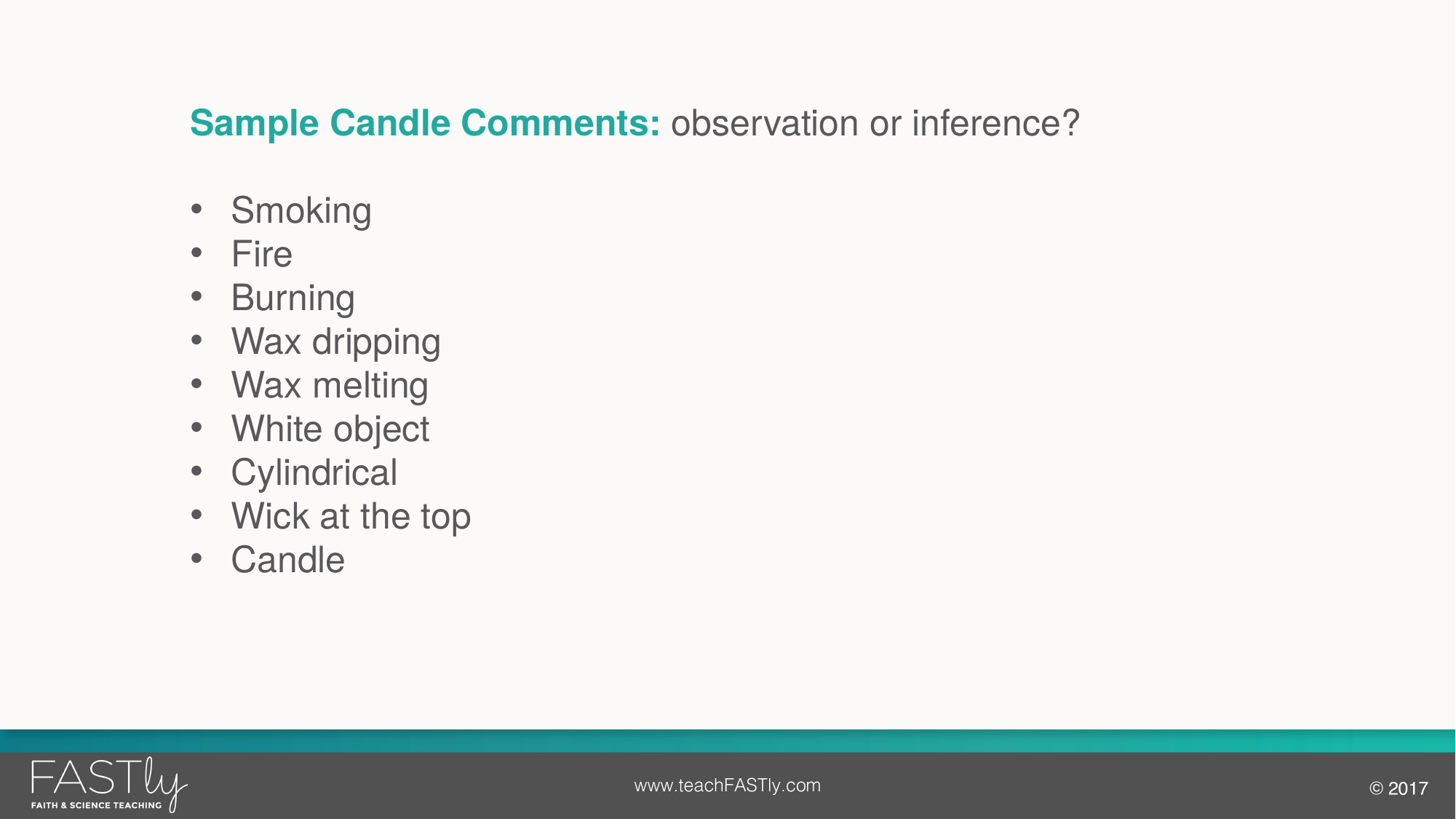

Sample Candle Comments: observation or inference?

Smoking
Fire
Burning
Wax dripping
Wax melting
White object
Cylindrical
Wick at the top
Candle